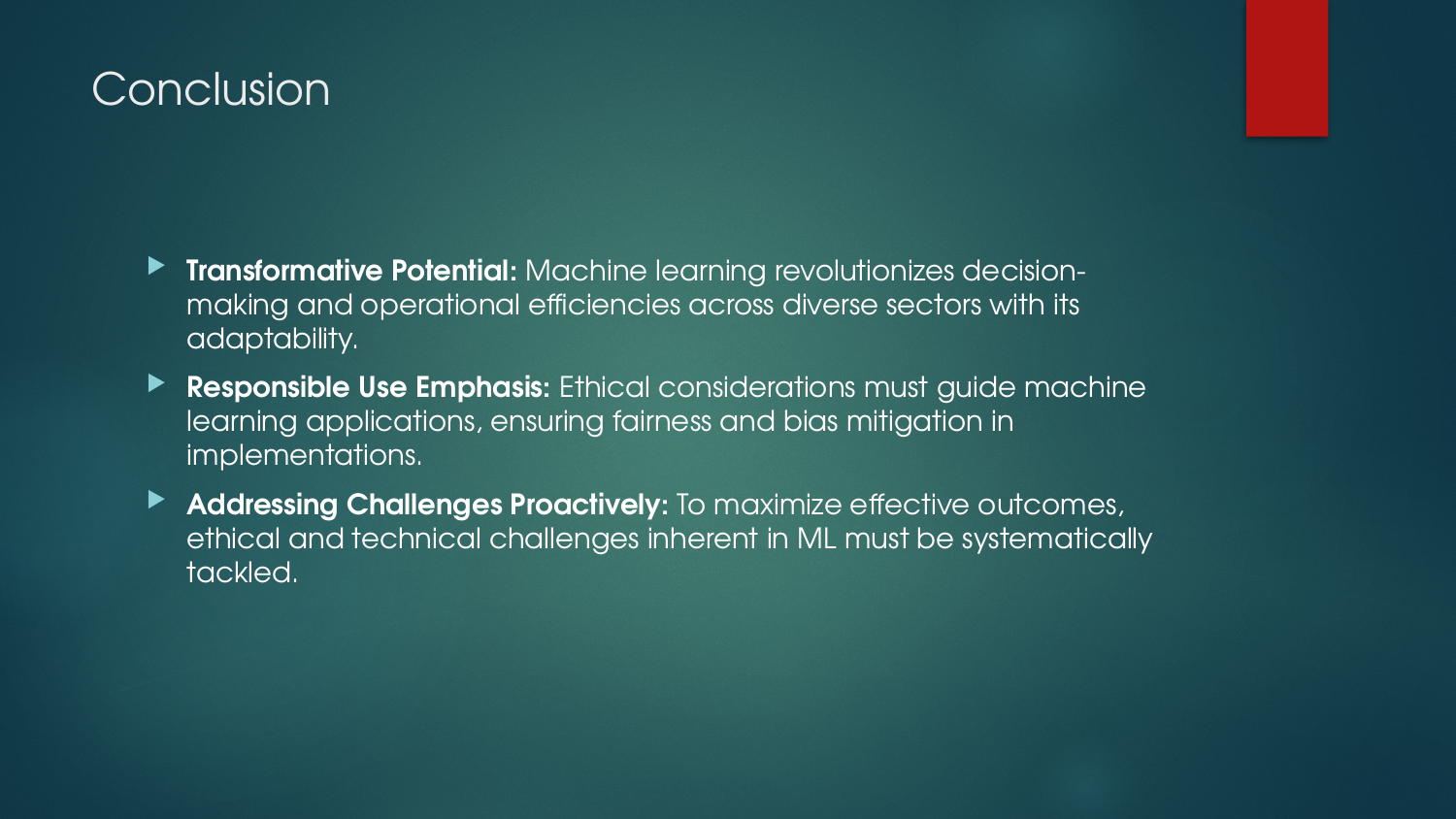

# Conclusion
Transformative Potential: Machine learning revolutionizes decision-making and operational efficiencies across diverse sectors with its adaptability.
Responsible Use Emphasis: Ethical considerations must guide machine learning applications, ensuring fairness and bias mitigation in implementations.
Addressing Challenges Proactively: To maximize effective outcomes, ethical and technical challenges inherent in ML must be systematically tackled.